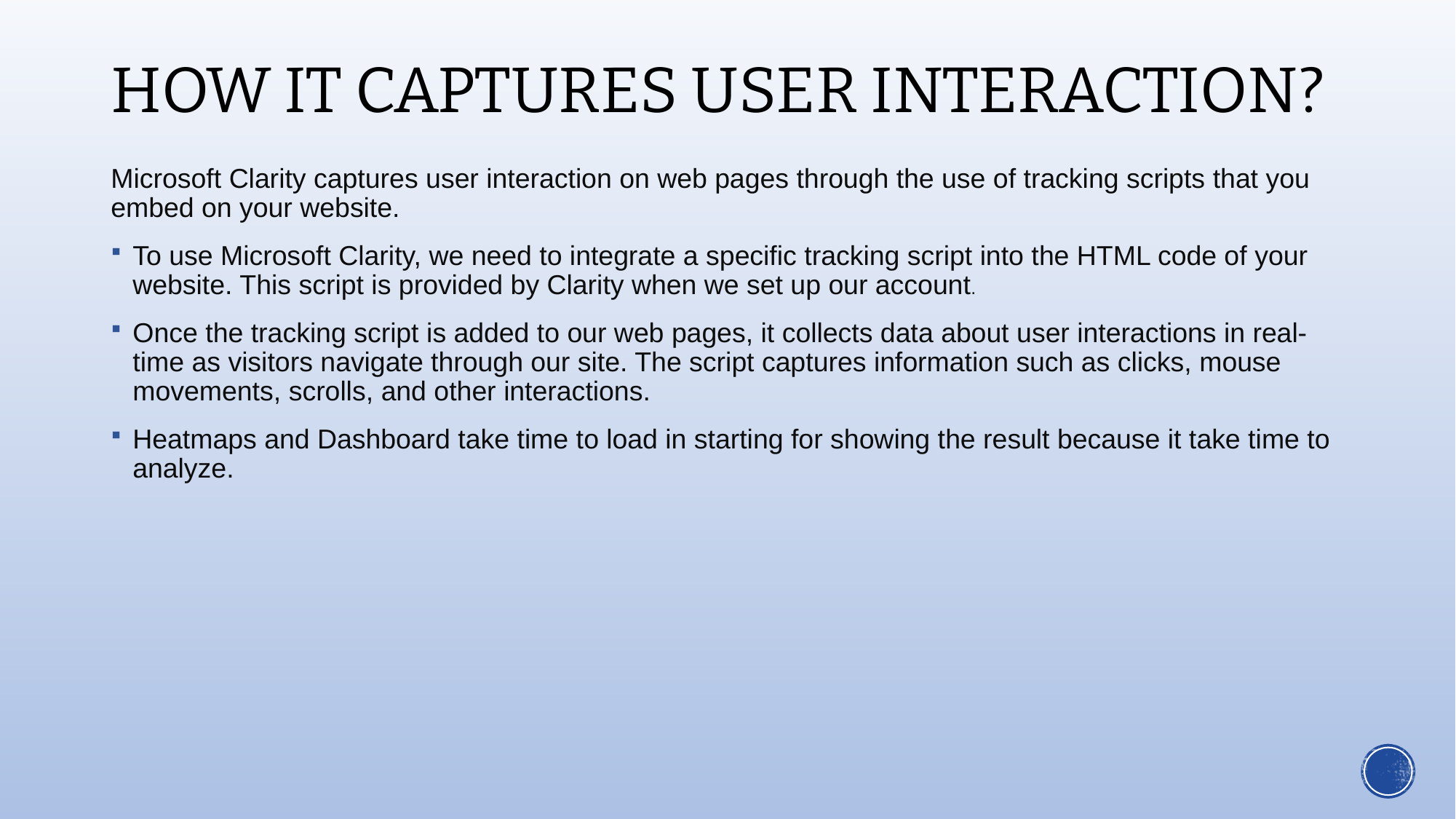

# How it captures User Interaction?
Microsoft Clarity captures user interaction on web pages through the use of tracking scripts that you embed on your website.
To use Microsoft Clarity, we need to integrate a specific tracking script into the HTML code of your website. This script is provided by Clarity when we set up our account.
Once the tracking script is added to our web pages, it collects data about user interactions in real-time as visitors navigate through our site. The script captures information such as clicks, mouse movements, scrolls, and other interactions.
Heatmaps and Dashboard take time to load in starting for showing the result because it take time to  analyze.